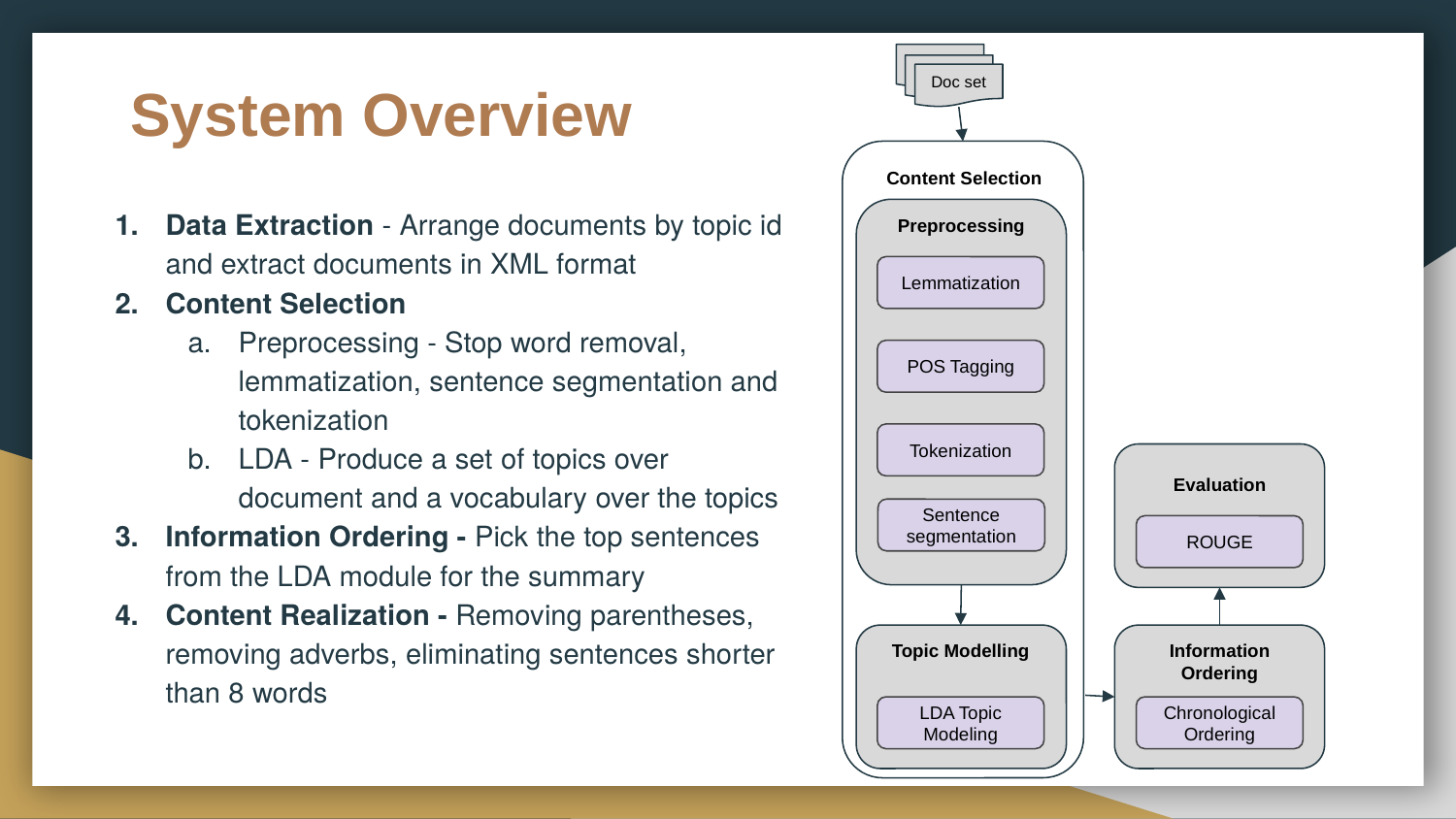

Doc set
# System Overview

Content Selection
Data Extraction - Arrange documents by topic id and extract documents in XML format
Content Selection
Preprocessing - Stop word removal, lemmatization, sentence segmentation and tokenization
LDA - Produce a set of topics over document and a vocabulary over the topics
Information Ordering - Pick the top sentences from the LDA module for the summary
Content Realization - Removing parentheses, removing adverbs, eliminating sentences shorter than 8 words

Preprocessing
Lemmatization
POS Tagging
Tokenization
Sentence segmentation

Evaluation
ROUGE

Information Ordering
Topic Modelling
LDA Topic Modeling
Chronological Ordering